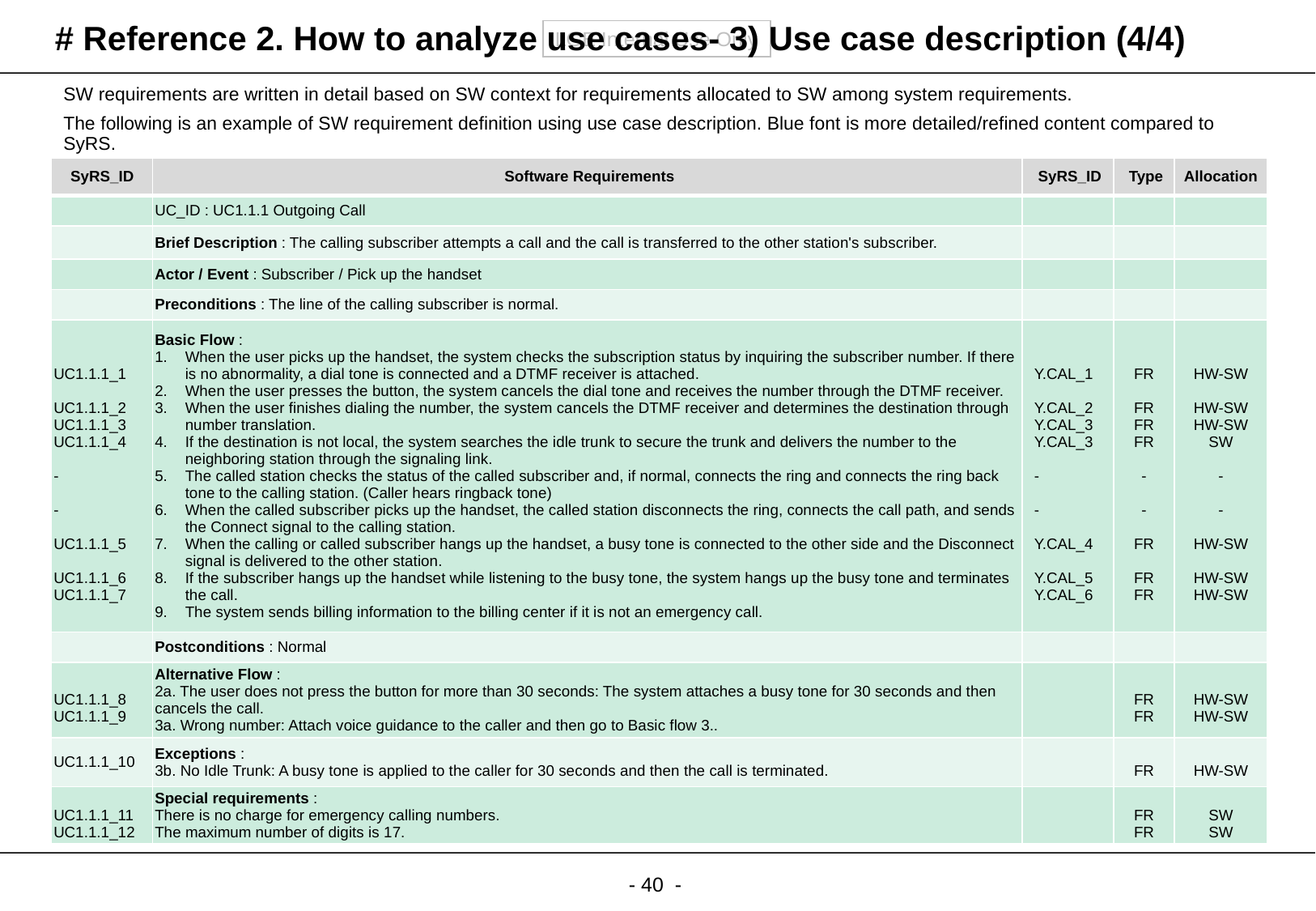

# # Reference 2. How to analyze use cases- 3) Use case description (4/4)
SW requirements are written in detail based on SW context for requirements allocated to SW among system requirements.
The following is an example of SW requirement definition using use case description. Blue font is more detailed/refined content compared to SyRS.
| SyRS\_ID | Software Requirements | SyRS\_ID | Type | Allocation |
| --- | --- | --- | --- | --- |
|  | UC\_ID : UC1.1.1 Outgoing Call |  |  |  |
|  | Brief Description : The calling subscriber attempts a call and the call is transferred to the other station's subscriber. |  |  |  |
|  | Actor / Event : Subscriber / Pick up the handset |  |  |  |
|  | Preconditions : The line of the calling subscriber is normal. |  |  |  |
| UC1.1.1\_1 UC1.1.1\_2 UC1.1.1\_3 UC1.1.1\_4 - - UC1.1.1\_5 UC1.1.1\_6 UC1.1.1\_7 | Basic Flow : When the user picks up the handset, the system checks the subscription status by inquiring the subscriber number. If there is no abnormality, a dial tone is connected and a DTMF receiver is attached. When the user presses the button, the system cancels the dial tone and receives the number through the DTMF receiver. When the user finishes dialing the number, the system cancels the DTMF receiver and determines the destination through number translation. If the destination is not local, the system searches the idle trunk to secure the trunk and delivers the number to the neighboring station through the signaling link. The called station checks the status of the called subscriber and, if normal, connects the ring and connects the ring back tone to the calling station. (Caller hears ringback tone) When the called subscriber picks up the handset, the called station disconnects the ring, connects the call path, and sends the Connect signal to the calling station. When the calling or called subscriber hangs up the handset, a busy tone is connected to the other side and the Disconnect signal is delivered to the other station. If the subscriber hangs up the handset while listening to the busy tone, the system hangs up the busy tone and terminates the call. The system sends billing information to the billing center if it is not an emergency call. | Y.CAL\_1 Y.CAL\_2 Y.CAL\_3 Y.CAL\_3 - - Y.CAL\_4 Y.CAL\_5 Y.CAL\_6 | FR FR FR FR - - FR   FR FR | HW-SW HW-SW HW-SW SW - - HW-SW HW-SW HW-SW |
|  | Postconditions : Normal |  |  |  |
| UC1.1.1\_8 UC1.1.1\_9 | Alternative Flow : 2a. The user does not press the button for more than 30 seconds: The system attaches a busy tone for 30 seconds and then cancels the call. 3a. Wrong number: Attach voice guidance to the caller and then go to Basic flow 3.. |  | FR FR | HW-SW HW-SW |
| UC1.1.1\_10 | Exceptions : 3b. No Idle Trunk: A busy tone is applied to the caller for 30 seconds and then the call is terminated. |  | FR | HW-SW |
| UC1.1.1\_11 UC1.1.1\_12 | Special requirements : There is no charge for emergency calling numbers. The maximum number of digits is 17. |  | FR FR | SW SW |